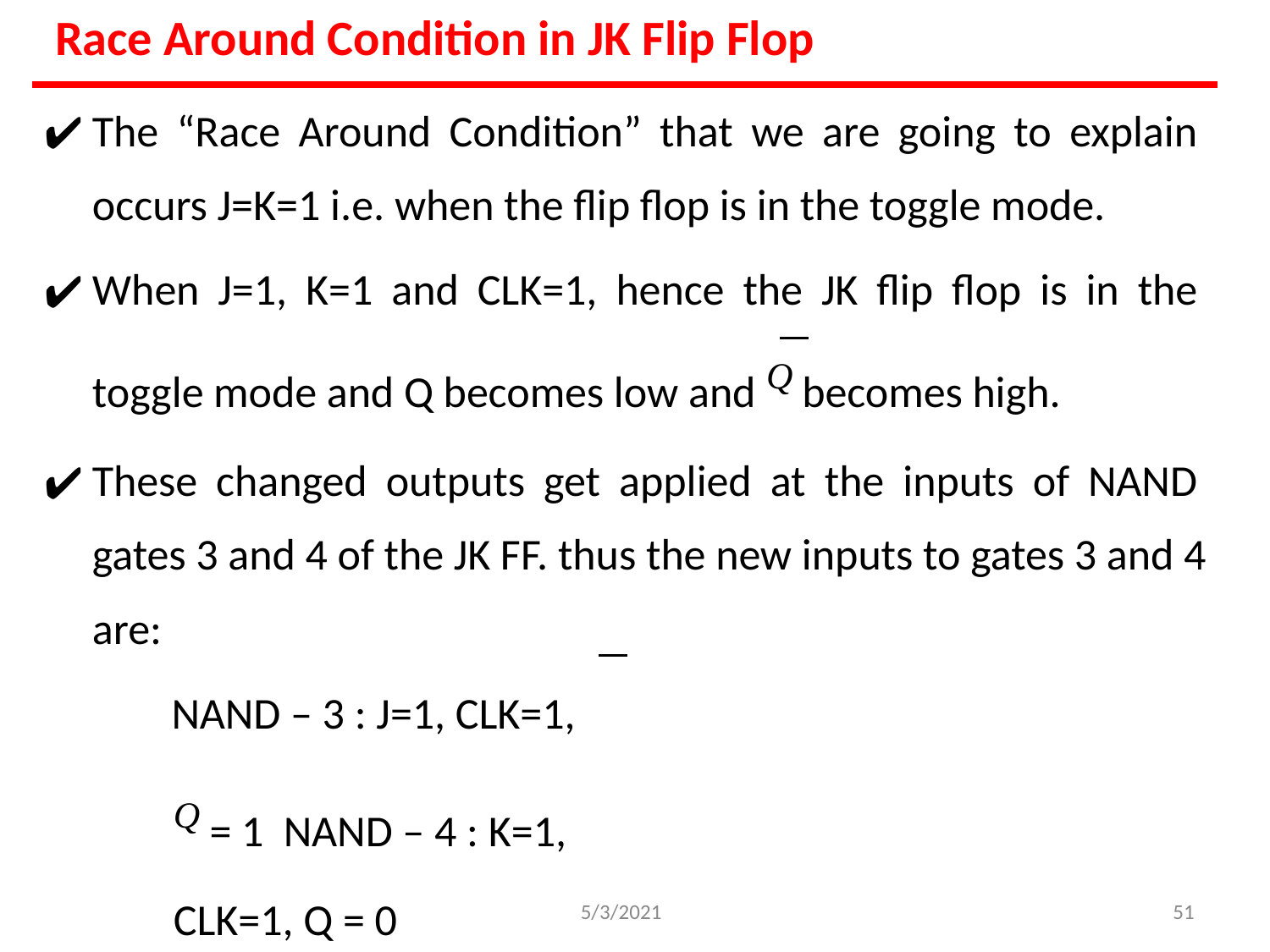

# Race Around Condition in JK Flip Flop
The “Race Around Condition” that we are going to explain  occurs J=K=1 i.e. when the flip flop is in the toggle mode.
When J=1, K=1 and CLK=1, hence the JK flip flop is in the  toggle mode and Q becomes low and Q becomes high.
These changed outputs get applied at the inputs of NAND  gates 3 and 4 of the JK FF. thus the new inputs to gates 3 and 4  are:
NAND – 3 : J=1, CLK=1,	Q = 1  NAND – 4 : K=1, CLK=1, Q = 0
Hence R’ will become 0 and S’ will become 1.

5/3/2021
51